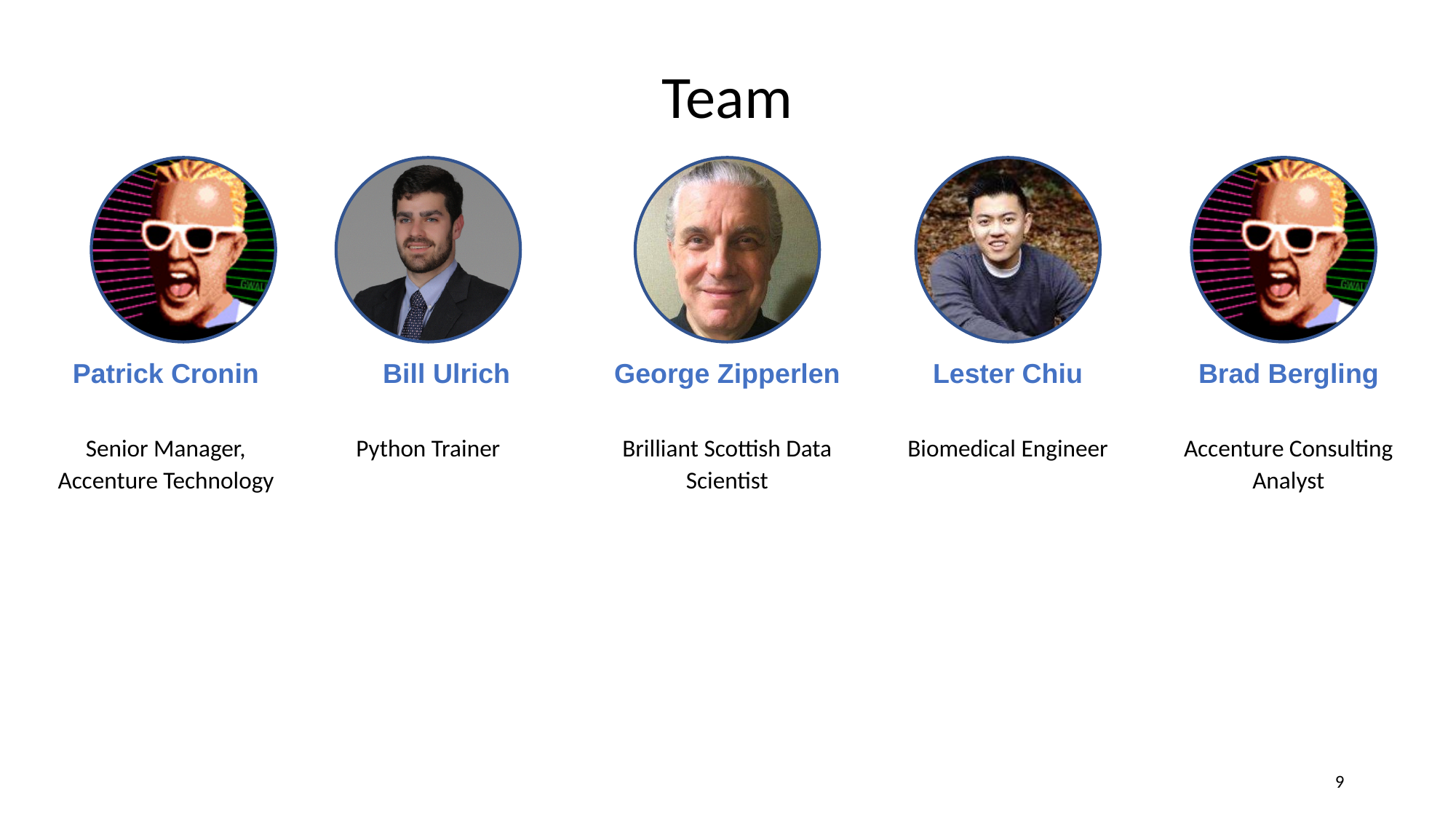

# Team

Patrick Cronin
Bill Ulrich
George Zipperlen
Lester Chiu
Brad Bergling
Senior Manager, Accenture Technology
Python Trainer
Brilliant Scottish Data Scientist
Biomedical Engineer
Accenture Consulting Analyst
9